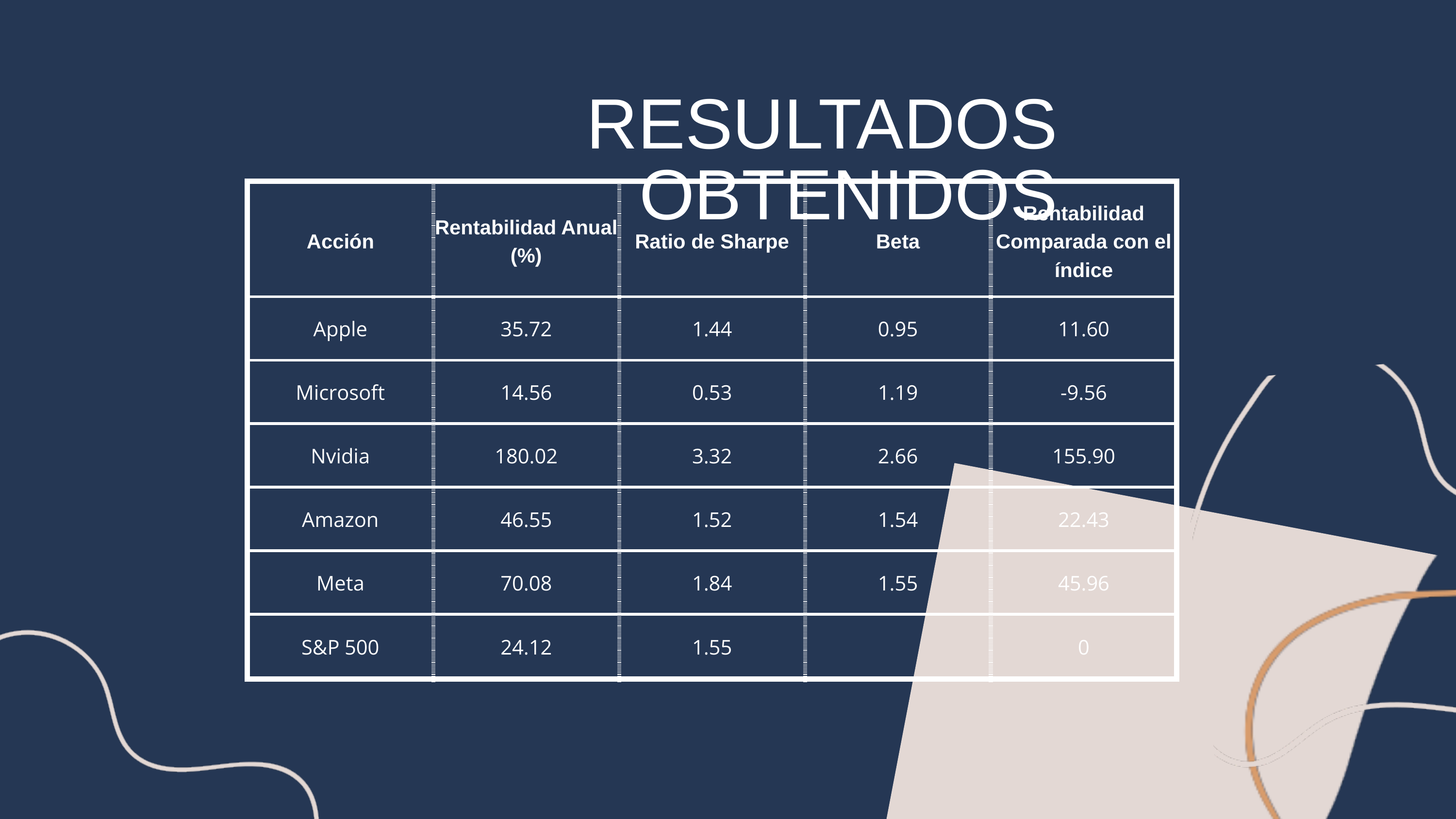

RESULTADOS OBTENIDOS
| Acción | Rentabilidad Anual (%) | Ratio de Sharpe | Beta | Rentabilidad Comparada con el índice |
| --- | --- | --- | --- | --- |
| Apple | 35.72 | 1.44 | 0.95 | 11.60 |
| Microsoft | 14.56 | 0.53 | 1.19 | -9.56 |
| Nvidia | 180.02 | 3.32 | 2.66 | 155.90 |
| Amazon | 46.55 | 1.52 | 1.54 | 22.43 |
| Meta | 70.08 | 1.84 | 1.55 | 45.96 |
| S&P 500 | 24.12 | 1.55 |  | 0 |